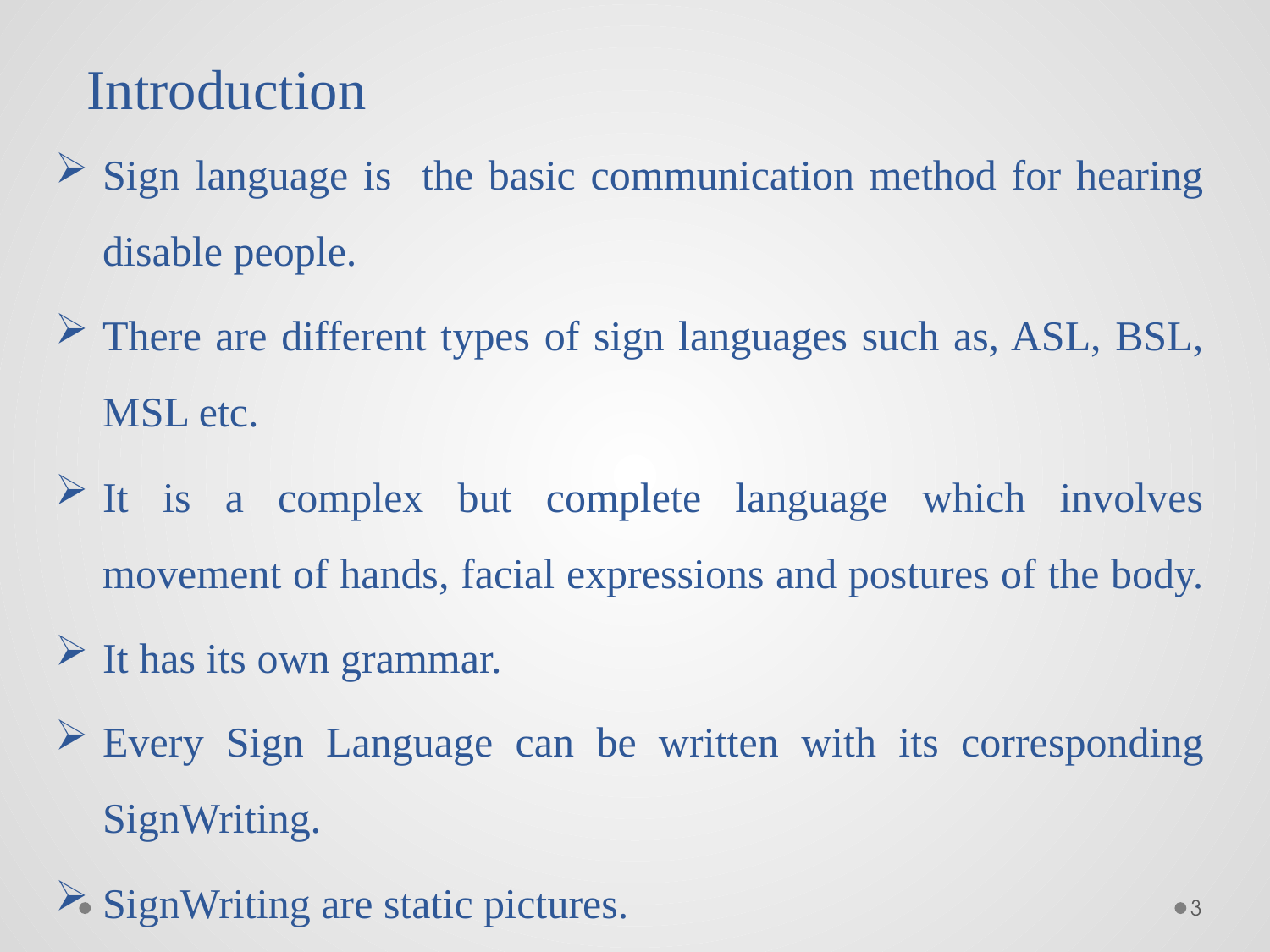

# Introduction
Sign language is  the basic communication method for hearing disable people.
There are different types of sign languages such as, ASL, BSL, MSL etc.
It is a complex but complete language which involves movement of hands, facial expressions and postures of the body.
It has its own grammar.
Every Sign Language can be written with its corresponding SignWriting.
SignWriting are static pictures.
3